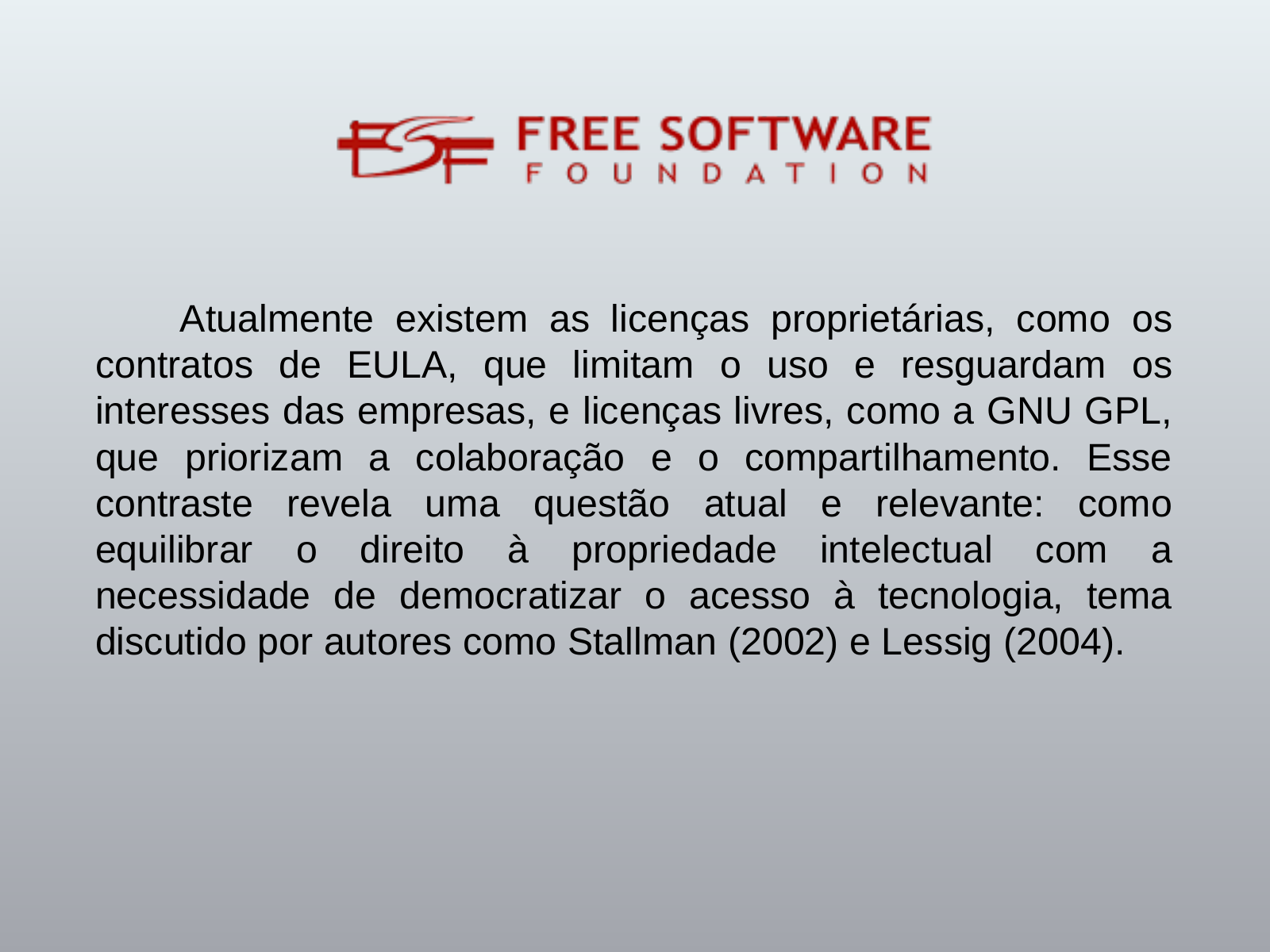

Atualmente existem as licenças proprietárias, como os contratos de EULA, que limitam o uso e resguardam os interesses das empresas, e licenças livres, como a GNU GPL, que priorizam a colaboração e o compartilhamento. Esse contraste revela uma questão atual e relevante: como equilibrar o direito à propriedade intelectual com a necessidade de democratizar o acesso à tecnologia, tema discutido por autores como Stallman (2002) e Lessig (2004).